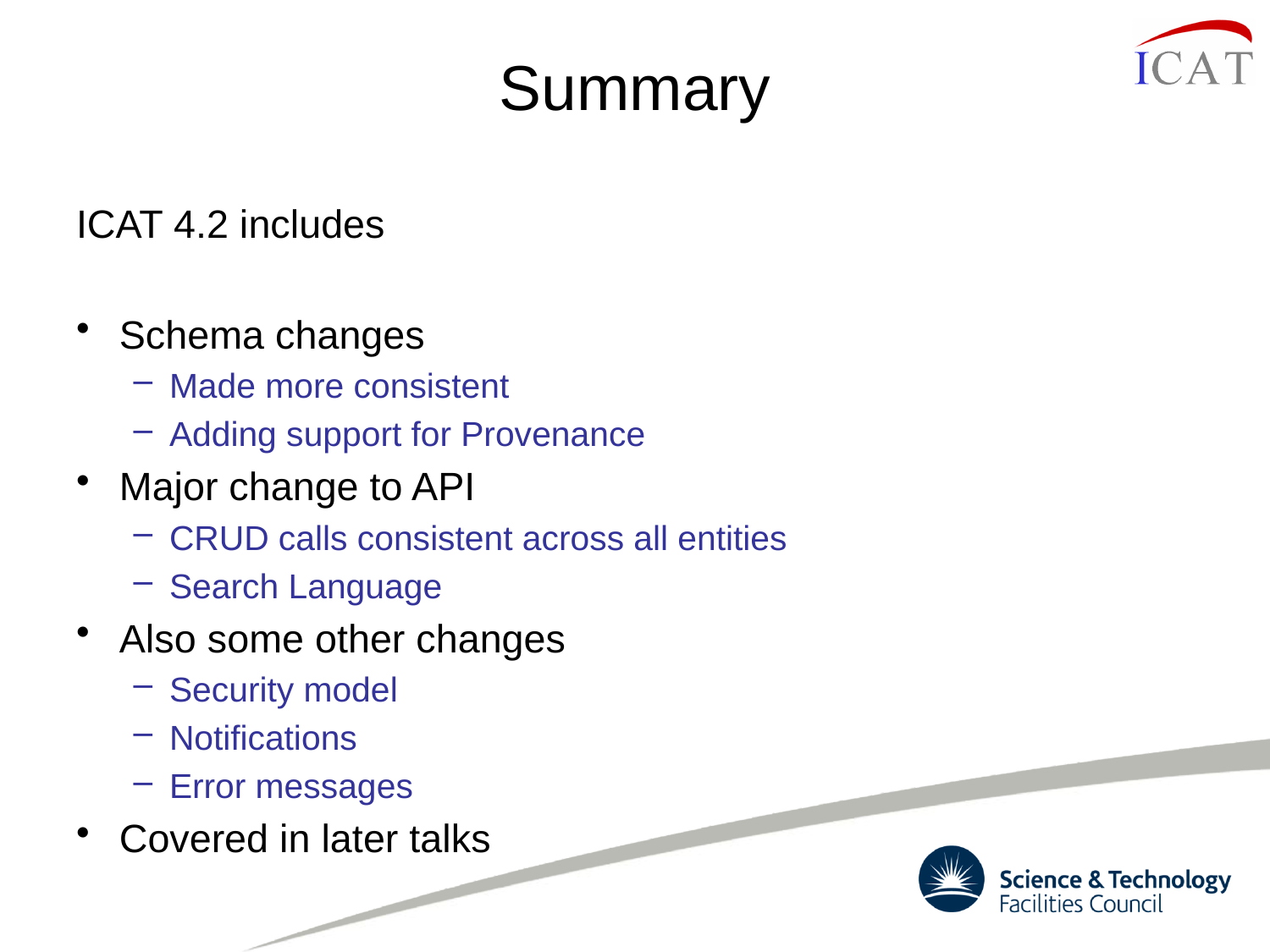

# Summary
ICAT 4.2 includes

Schema changes
Made more consistent
Adding support for Provenance
Major change to API
CRUD calls consistent across all entities
Search Language
Also some other changes
Security model
Notifications
Error messages
Covered in later talks